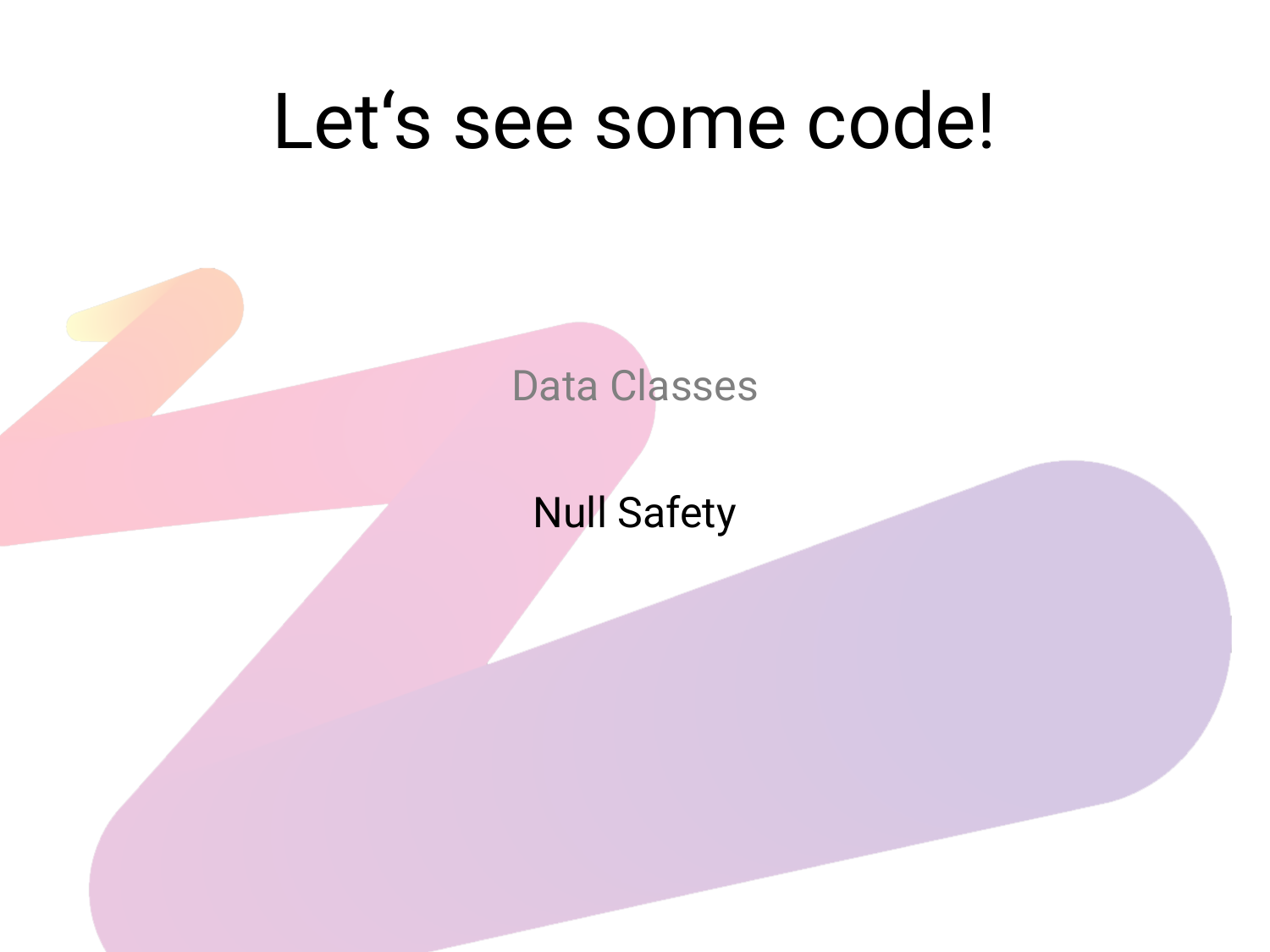

# Let‘s see some code!

Data Classes
Null Safety